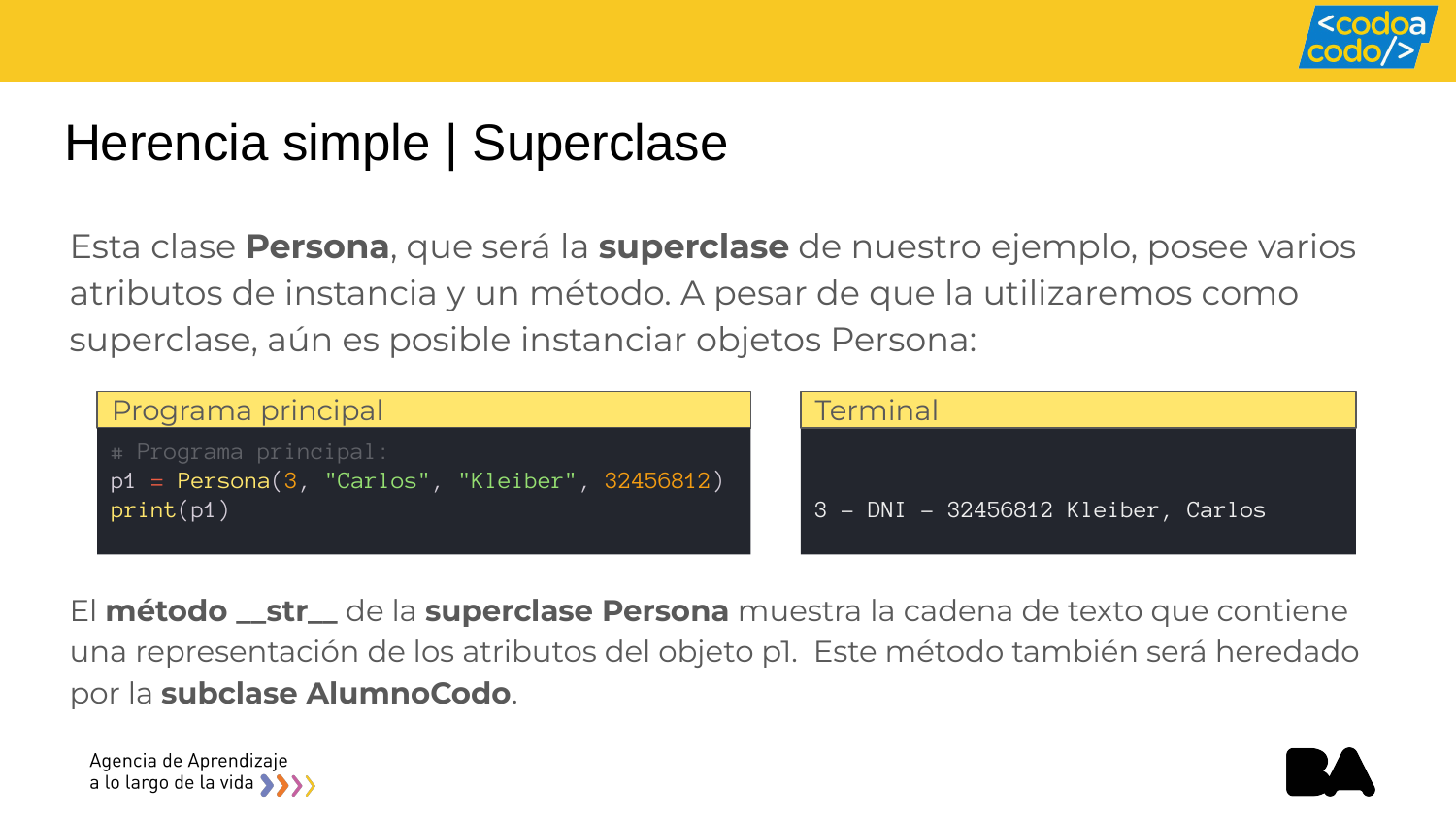

# Herencia simple | Superclase
Esta clase Persona, que será la superclase de nuestro ejemplo, posee varios atributos de instancia y un método. A pesar de que la utilizaremos como superclase, aún es posible instanciar objetos Persona:
Programa principal
Terminal
# Programa principal:
p1 = Persona(3, "Carlos", "Kleiber", 32456812)
print(p1)

3 - DNI - 32456812 Kleiber, Carlos
El método __str__ de la superclase Persona muestra la cadena de texto que contiene una representación de los atributos del objeto p1.  Este método también será heredado por la subclase AlumnoCodo.